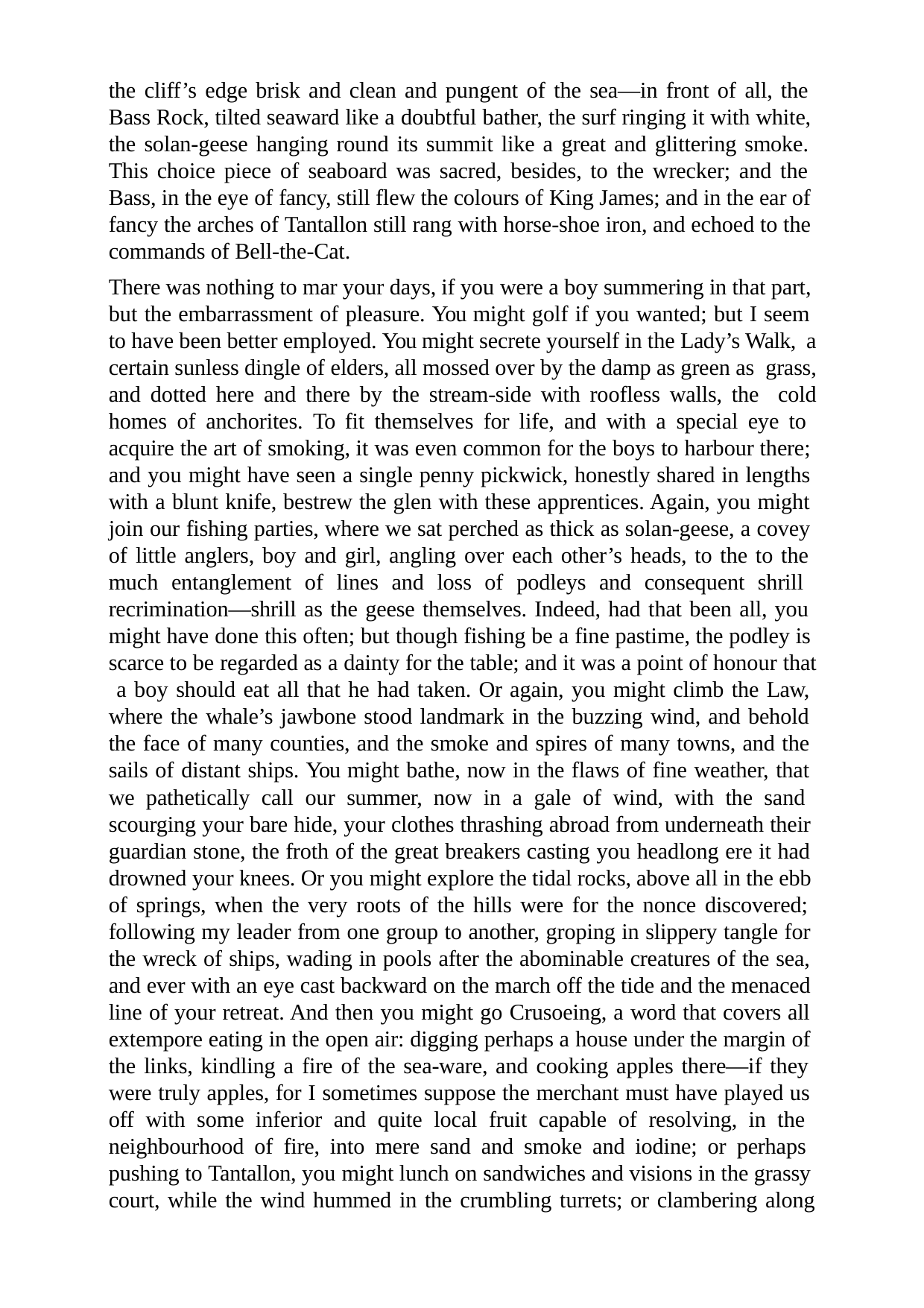

the cliff’s edge brisk and clean and pungent of the sea—in front of all, the  Bass Rock, tilted seaward like a doubtful bather, the surf ringing it with white,  the solan-geese hanging round its summit like a great and glittering smoke.  This choice piece of seaboard was sacred, besides, to the wrecker; and the  Bass, in the eye of fancy, still flew the colours of King James; and in the ear of  fancy the arches of Tantallon still rang with horse-shoe iron, and echoed to the  commands of Bell-the-Cat.
There was nothing to mar your days, if you were a boy summering in that part,  but the embarrassment of pleasure. You might golf if you wanted; but I seem  to have been better employed. You might secrete yourself in the Lady’s Walk,  a certain sunless dingle of elders, all mossed over by the damp as green as  grass, and dotted here and there by the stream-side with roofless walls, the  cold homes of anchorites. To fit themselves for life, and with a special eye to  acquire the art of smoking, it was even common for the boys to harbour there;  and you might have seen a single penny pickwick, honestly shared in lengths  with a blunt knife, bestrew the glen with these apprentices. Again, you might  join our fishing parties, where we sat perched as thick as solan-geese, a covey  of little anglers, boy and girl, angling over each other’s heads, to the to the  much entanglement of lines and loss of podleys and consequent shrill  recrimination—shrill as the geese themselves. Indeed, had that been all, you  might have done this often; but though fishing be a fine pastime, the podley is  scarce to be regarded as a dainty for the table; and it was a point of honour that  a boy should eat all that he had taken. Or again, you might climb the Law,  where the whale’s jawbone stood landmark in the buzzing wind, and behold  the face of many counties, and the smoke and spires of many towns, and the  sails of distant ships. You might bathe, now in the flaws of fine weather, that  we pathetically call our summer, now in a gale of wind, with the sand  scourging your bare hide, your clothes thrashing abroad from underneath their  guardian stone, the froth of the great breakers casting you headlong ere it had  drowned your knees. Or you might explore the tidal rocks, above all in the ebb  of springs, when the very roots of the hills were for the nonce discovered;  following my leader from one group to another, groping in slippery tangle for  the wreck of ships, wading in pools after the abominable creatures of the sea,  and ever with an eye cast backward on the march off the tide and the menaced  line of your retreat. And then you might go Crusoeing, a word that covers all  extempore eating in the open air: digging perhaps a house under the margin of  the links, kindling a fire of the sea-ware, and cooking apples there—if they  were truly apples, for I sometimes suppose the merchant must have played us  off with some inferior and quite local fruit capable of resolving, in the  neighbourhood of fire, into mere sand and smoke and iodine; or perhaps  pushing to Tantallon, you might lunch on sandwiches and visions in the grassy  court, while the wind hummed in the crumbling turrets; or clambering along